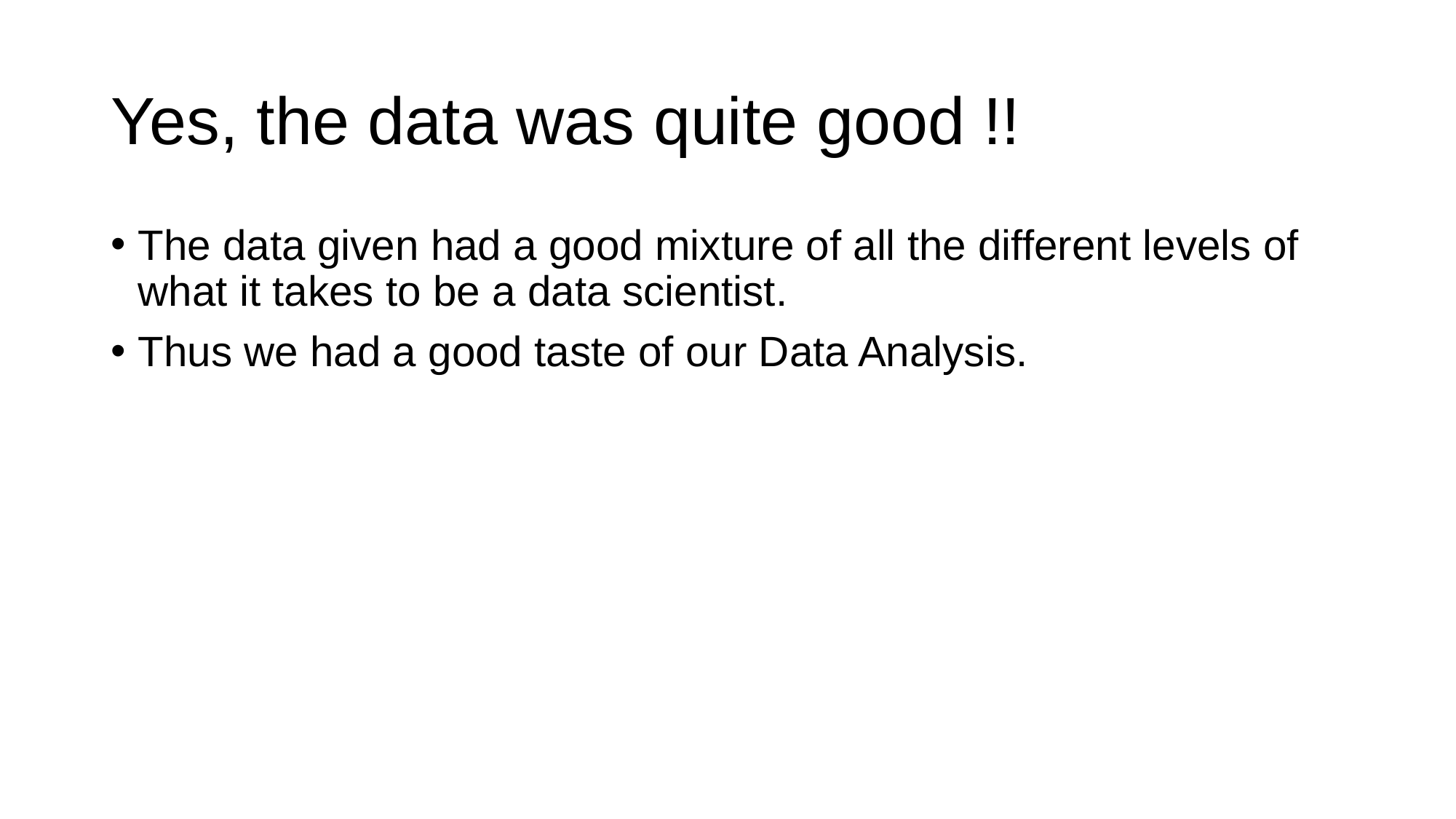

# Yes, the data was quite good !!
The data given had a good mixture of all the different levels of what it takes to be a data scientist.
Thus we had a good taste of our Data Analysis.